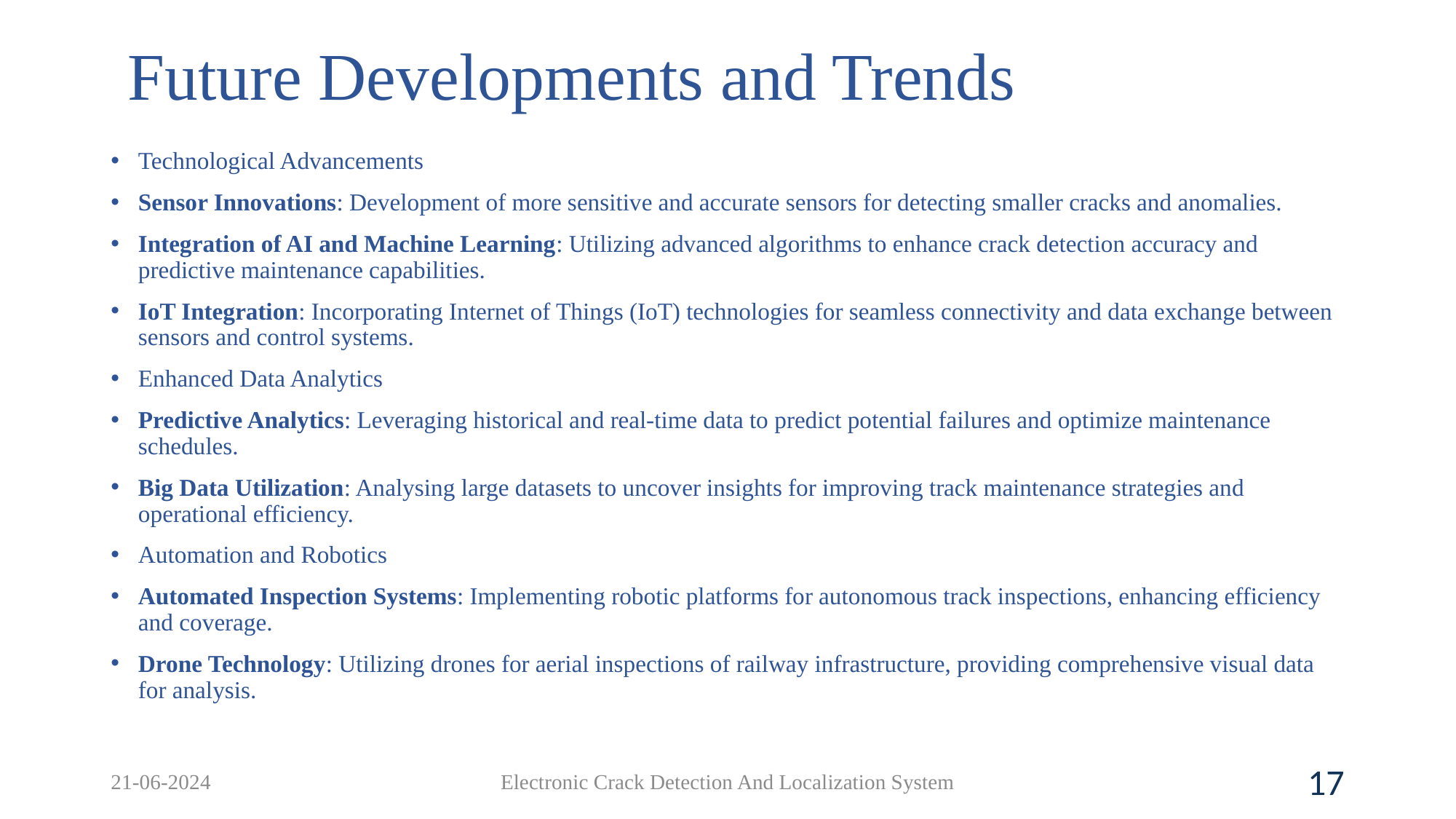

# Future Developments and Trends
Technological Advancements
Sensor Innovations: Development of more sensitive and accurate sensors for detecting smaller cracks and anomalies.
Integration of AI and Machine Learning: Utilizing advanced algorithms to enhance crack detection accuracy and predictive maintenance capabilities.
IoT Integration: Incorporating Internet of Things (IoT) technologies for seamless connectivity and data exchange between sensors and control systems.
Enhanced Data Analytics
Predictive Analytics: Leveraging historical and real-time data to predict potential failures and optimize maintenance schedules.
Big Data Utilization: Analysing large datasets to uncover insights for improving track maintenance strategies and operational efficiency.
Automation and Robotics
Automated Inspection Systems: Implementing robotic platforms for autonomous track inspections, enhancing efficiency and coverage.
Drone Technology: Utilizing drones for aerial inspections of railway infrastructure, providing comprehensive visual data for analysis.
21-06-2024
Electronic Crack Detection And Localization System
17